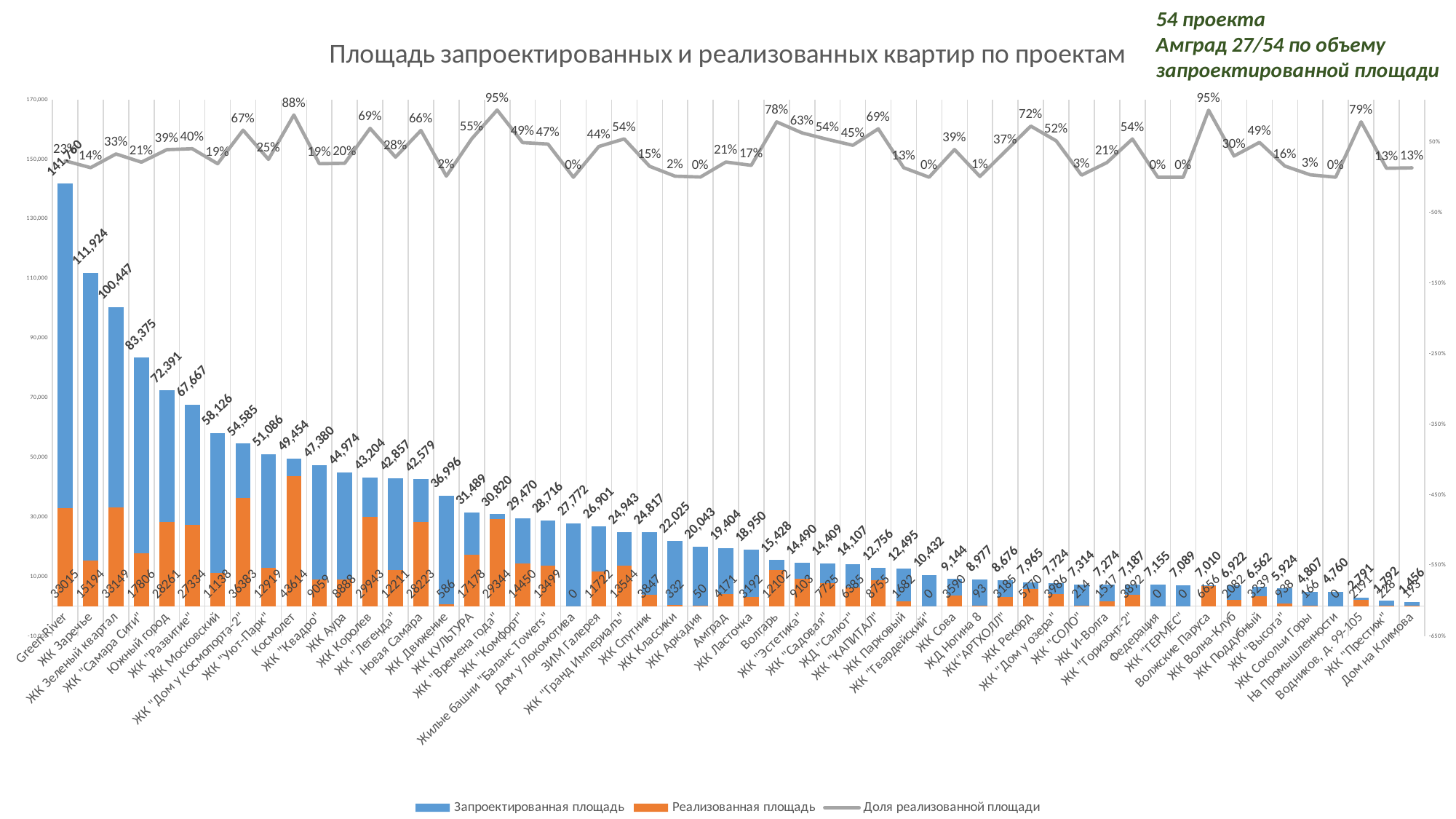

54 проекта
Амград 27/54 по объему запроектированной площади

### Chart: Площадь запроектированных и реализованных квартир по проектам

| Category | Запроектированная площадь | Реализованная площадь | Доля реализованной площади |
|---|---|---|---|
| Green River | 141759.77000000002 | 33015.06000000001 | 0.23289442413739814 |
| ЖК Заречье | 111924.21 | 15193.669999999995 | 0.13574962914636604 |
| ЖК Зеленый квартал | 100446.92000000001 | 33149.49000000001 | 0.3300199747289415 |
| ЖК "Самара Сити" | 83374.55 | 17806.480000000025 | 0.21357212722587438 |
| Южный город | 72391.41 | 28261.199999999993 | 0.39039438519017644 |
| ЖК "Развитие" | 67667.31 | 27333.559999999987 | 0.4039403960346582 |
| ЖК Московский | 58125.72 | 11138.26000000001 | 0.1916236048344865 |
| ЖК "Дом у Космопорта-2" | 54584.56 | 36383.39000000002 | 0.6665509440764938 |
| ЖК "Уют-Парк" | 51085.899999999994 | 12919.300000000003 | 0.2528936555879412 |
| Космолет | 49453.95 | 43613.63 | 0.881903872188167 |
| ЖК "Квадро" | 47379.6 | 9059.000000000013 | 0.191200432253544 |
| ЖК Аура | 44974.0 | 8888.099999999984 | 0.197627518121581 |
| ЖК Королев | 43203.6 | 29942.850000000006 | 0.693063772463406 |
| ЖК "Легенда" | 42856.869999999995 | 12210.689999999991 | 0.2849179139773855 |
| Новая Самара | 42579.41 | 28222.709999999992 | 0.6628252951367807 |
| ЖК Движение | 36996.0 | 585.8999999999995 | 0.0158368472267272 |
| ЖК КУЛЬТУРА | 31489.34 | 17178.09000000001 | 0.545520801642715 |
| ЖК "Времена года" | 30820.48 | 29344.189999999988 | 0.95210035664597 |
| ЖК "Комфорт" | 29469.91 | 14449.699999999992 | 0.490320465858226 |
| Жилые башни "Баланс Towers" | 28716.13 | 13499.439999999988 | 0.470099557287141 |
| Дом у Локомотива | 27771.8 | 0.0 | 0.0 |
| ЗИМ Галерея | 26900.77 | 11721.830000000004 | 0.435743289132616 |
| ЖК "Гранд Империалъ" | 24942.7 | 13544.349999999999 | 0.5430185986280555 |
| ЖК Спутник | 24816.72 | 3846.550000000012 | 0.154998323710789 |
| ЖК Классики | 22024.55 | 331.92999999999984 | 0.015070909507799244 |
| ЖК Аркадия | 20043.42 | 50.25999999999996 | 0.0025075560957161986 |
| Амград | 19404.04 | 4171.370000000002 | 0.21497430432013134 |
| ЖК Ласточка | 18950.27 | 3192.4900000000084 | 0.168466728970089 |
| Волгарь | 15427.7 | 12101.499999999995 | 0.784400785599927 |
| ЖК "Эстетика" | 14490.16 | 9103.240000000007 | 0.6282359891126121 |
| ЖК "Садовая" | 14408.62 | 7724.859999999995 | 0.536127679125412 |
| ЖД "Салют" | 14107.060000000001 | 6385.270000000004 | 0.45262939265871155 |
| ЖК "КАПИТАЛ" | 12756.16 | 8755.439999999995 | 0.686369565762737 |
| ЖК Парковый | 12494.52 | 1682.0000000000034 | 0.134619016977043 |
| ЖК "Гвардейский" | 10432.2 | 0.0 | 0.0 |
| ЖК Сова | 9144.01 | 3589.9499999999975 | 0.392601276682768 |
| ЖД Ногина 8 | 8976.97 | 92.81999999999994 | 0.0103397917114572 |
| ЖК"АРТХОЛЛ" | 8676.0 | 3184.6000000000013 | 0.367058552328262 |
| ЖК Рекорд | 7965.04 | 5770.050000000002 | 0.724421974026496 |
| ЖК "Дом у озера" | 7724.29 | 3985.630000000001 | 0.515986582585584 |
| ЖК "СОЛО" | 7313.6 | 213.7999999999999 | 0.0292332093633778 |
| ЖК И-Волга | 7274.48 | 1517.48 | 0.208603226622384 |
| ЖК "Горизонт-2" | 7187.0 | 3891.6000000000013 | 0.541477668011688 |
| Федерация | 7154.78 | 0.0 | 0.0 |
| ЖК "ГЕРМЕС" | 7089.0 | 0.0 | 0.0 |
| Волжские Паруса | 7009.52 | 6655.999999999998 | 0.9495657334596375 |
| ЖК Волна-Клуб | 6922.05 | 2082.099999999997 | 0.30079239531641594 |
| ЖК Поддубный | 6561.81 | 3239.490000000001 | 0.493688479245818 |
| ЖК "Высота" | 5924.0 | 938.3799999999997 | 0.158403106009453 |
| ЖК Сокольи Горы | 4806.92 | 165.75999999999985 | 0.0344836194486282 |
| На Промышленности | 4760.3 | 0.0 | 0.0 |
| Водников, д. 99-105 | 2791.4 | 2191.3000000000006 | 0.785018270401949 |
| ЖК "Престиж" | 1791.62 | 227.6900000000002 | 0.127086100847278 |
| Дом на Климова | 1455.53 | 193.2200000000005 | 0.132748895591297 |